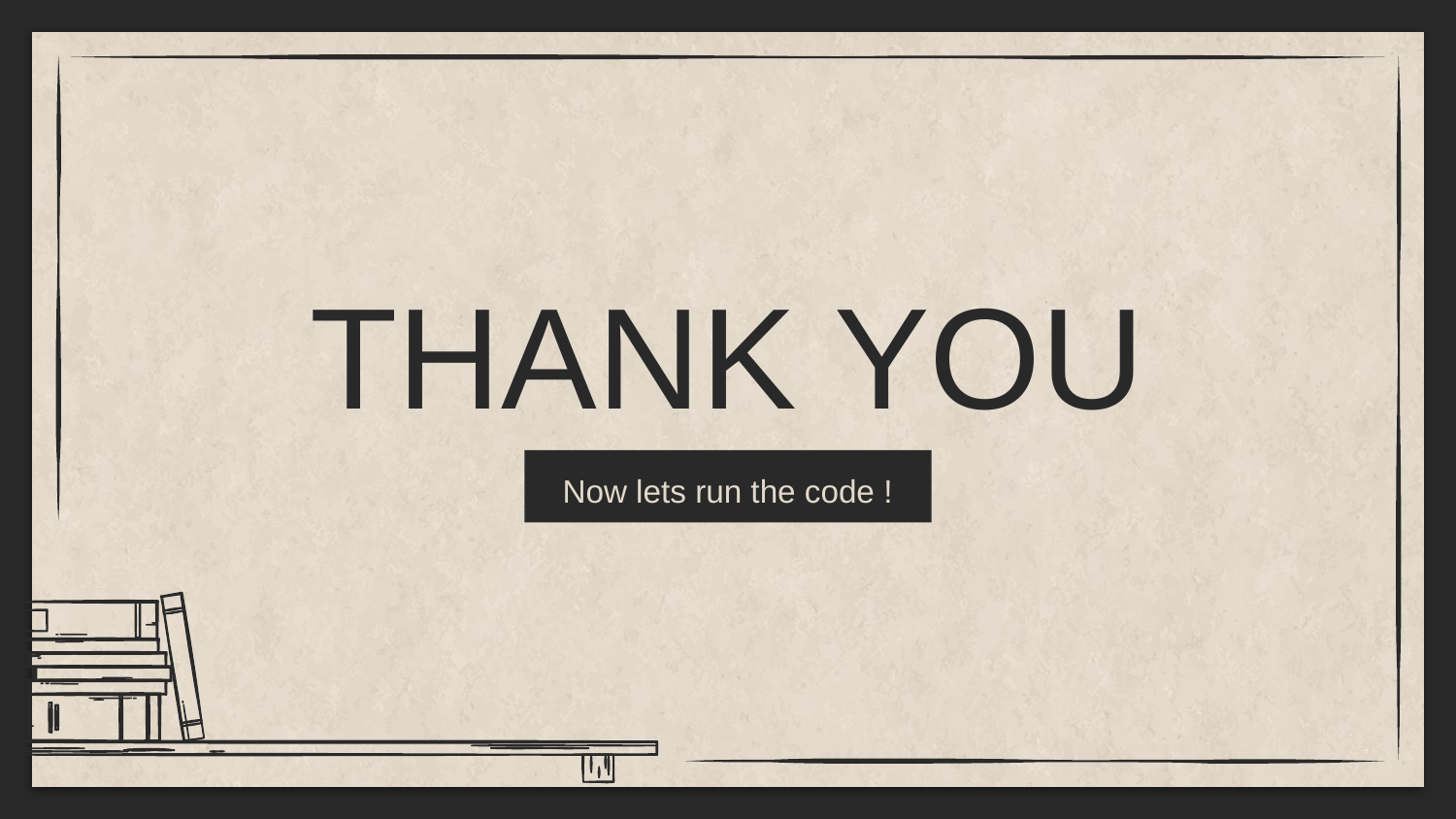

# THANK YOU
Now lets run the code !